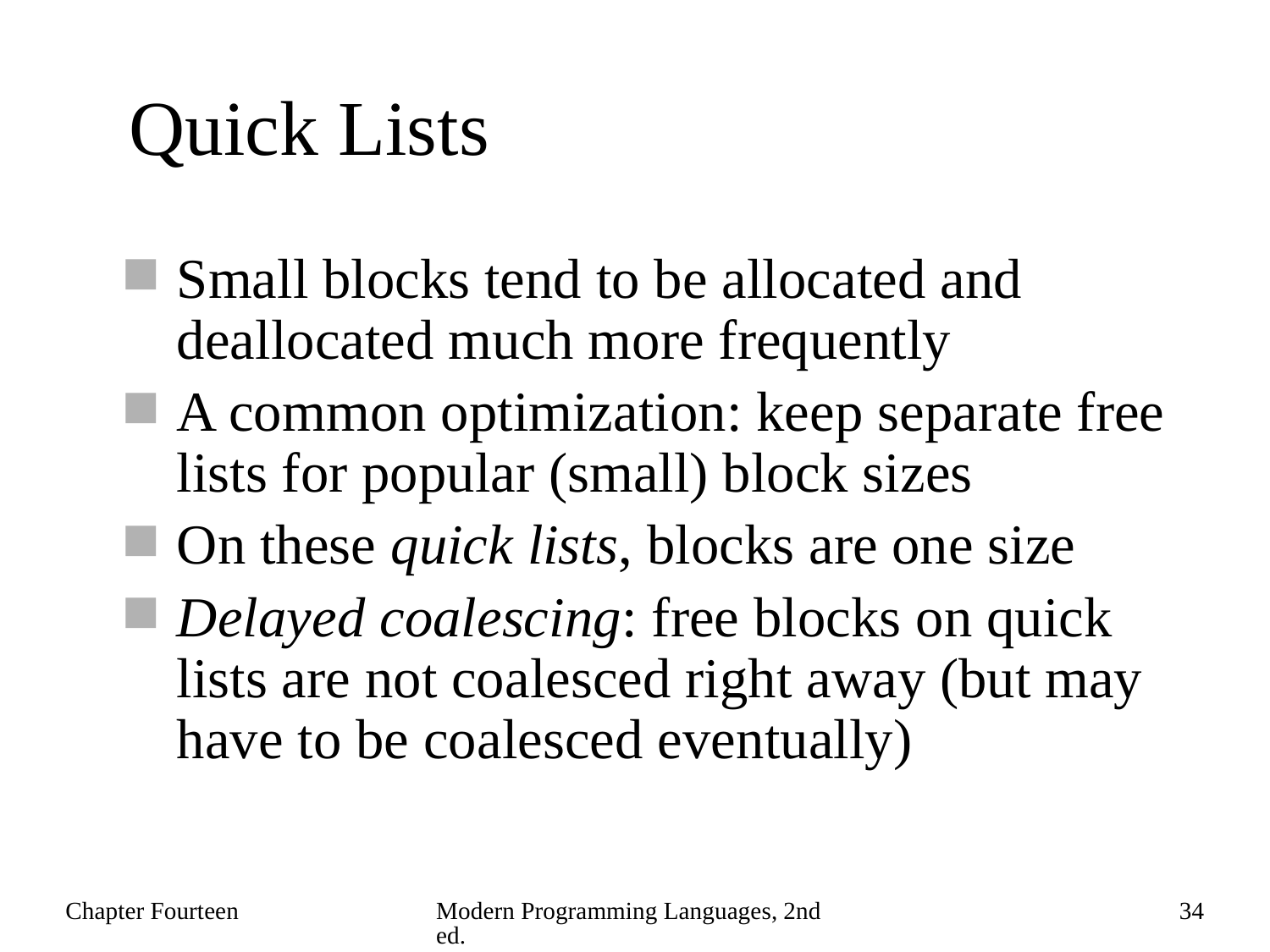

# Quick Lists
Small blocks tend to be allocated and deallocated much more frequently
A common optimization: keep separate free lists for popular (small) block sizes
On these quick lists, blocks are one size
Delayed coalescing: free blocks on quick lists are not coalesced right away (but may have to be coalesced eventually)
Chapter Fourteen
Modern Programming Languages, 2nd ed.
34